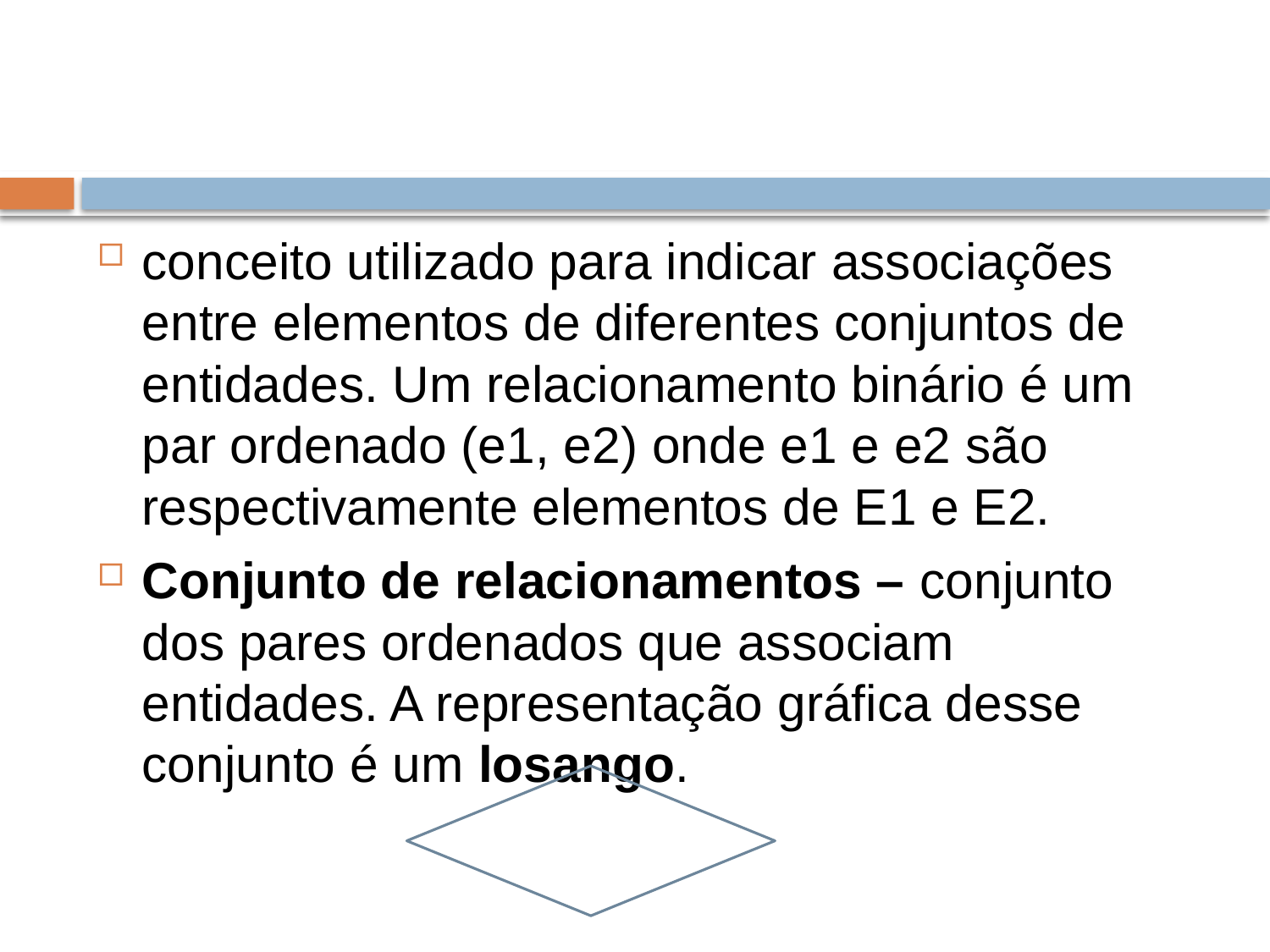

#
conceito utilizado para indicar associações entre elementos de diferentes conjuntos de entidades. Um relacionamento binário é um par ordenado (e1, e2) onde e1 e e2 são respectivamente elementos de E1 e E2.
Conjunto de relacionamentos – conjunto dos pares ordenados que associam entidades. A representação gráfica desse conjunto é um losango.